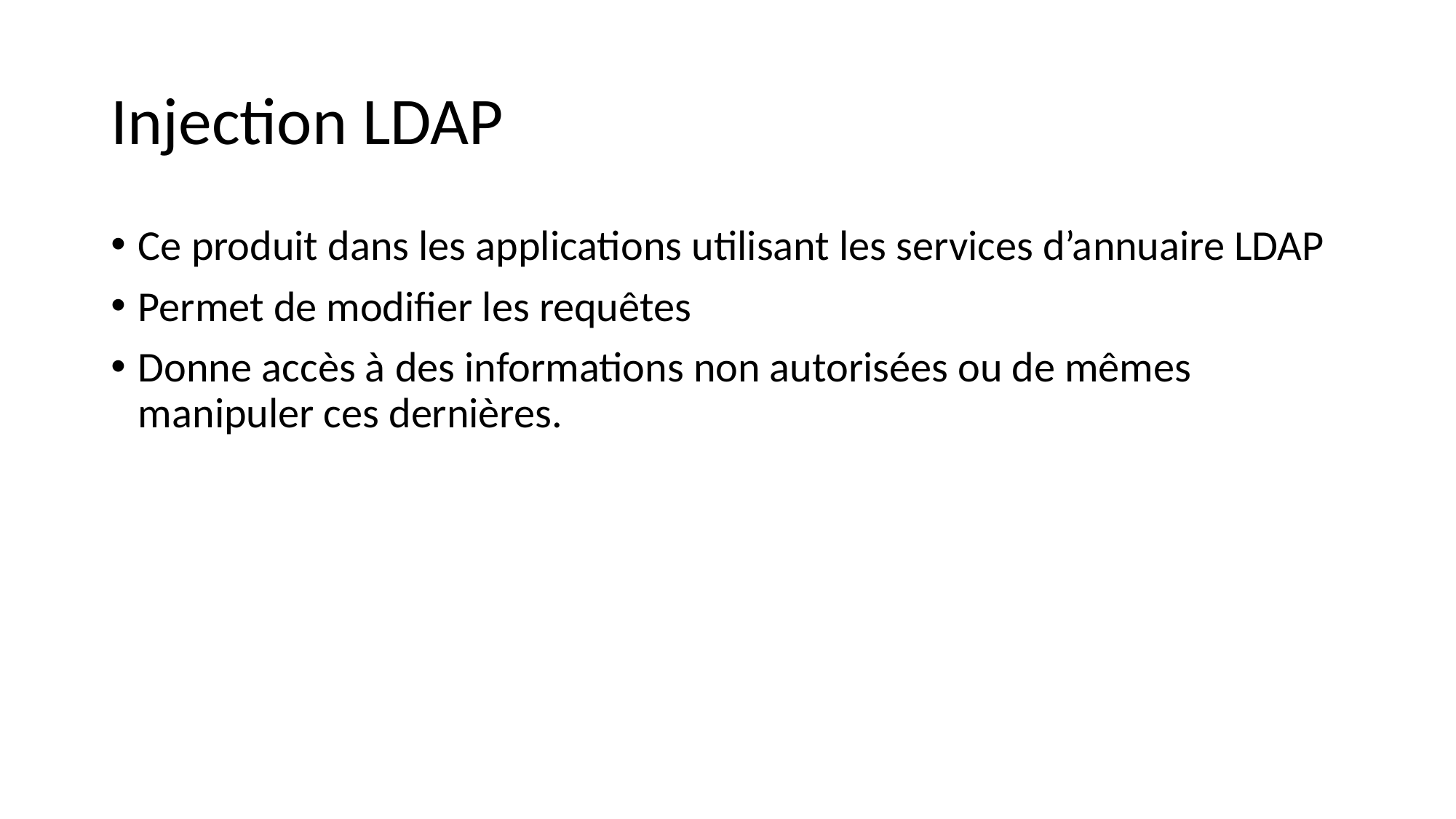

# Injection LDAP
Ce produit dans les applications utilisant les services d’annuaire LDAP
Permet de modifier les requêtes
Donne accès à des informations non autorisées ou de mêmes manipuler ces dernières.